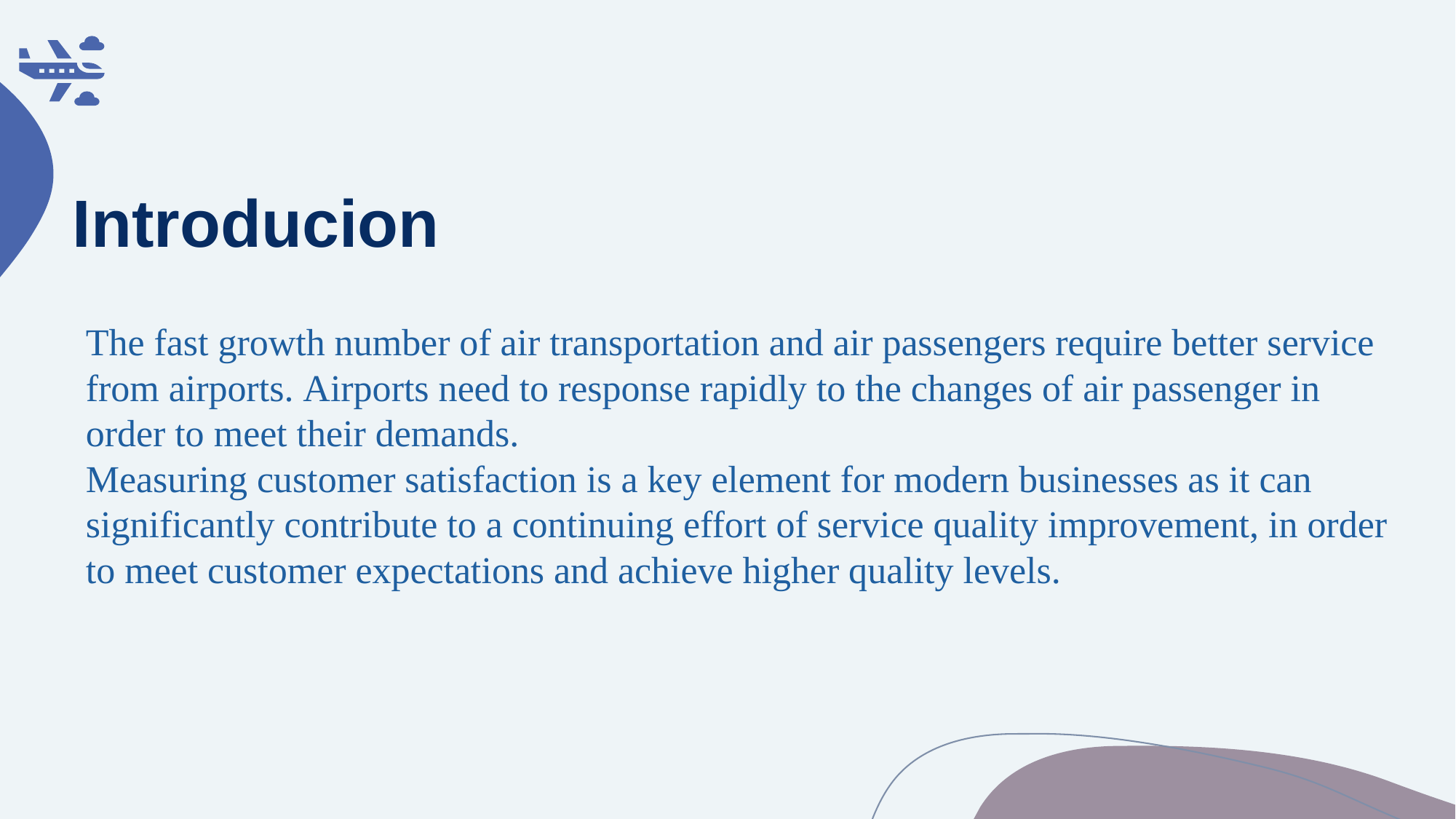

# Introducion
The fast growth number of air transportation and air passengers require better service from airports. Airports need to response rapidly to the changes of air passenger in order to meet their demands.
Measuring customer satisfaction is a key element for modern businesses as it can significantly contribute to a continuing effort of service quality improvement, in order to meet customer expectations and achieve higher quality levels.